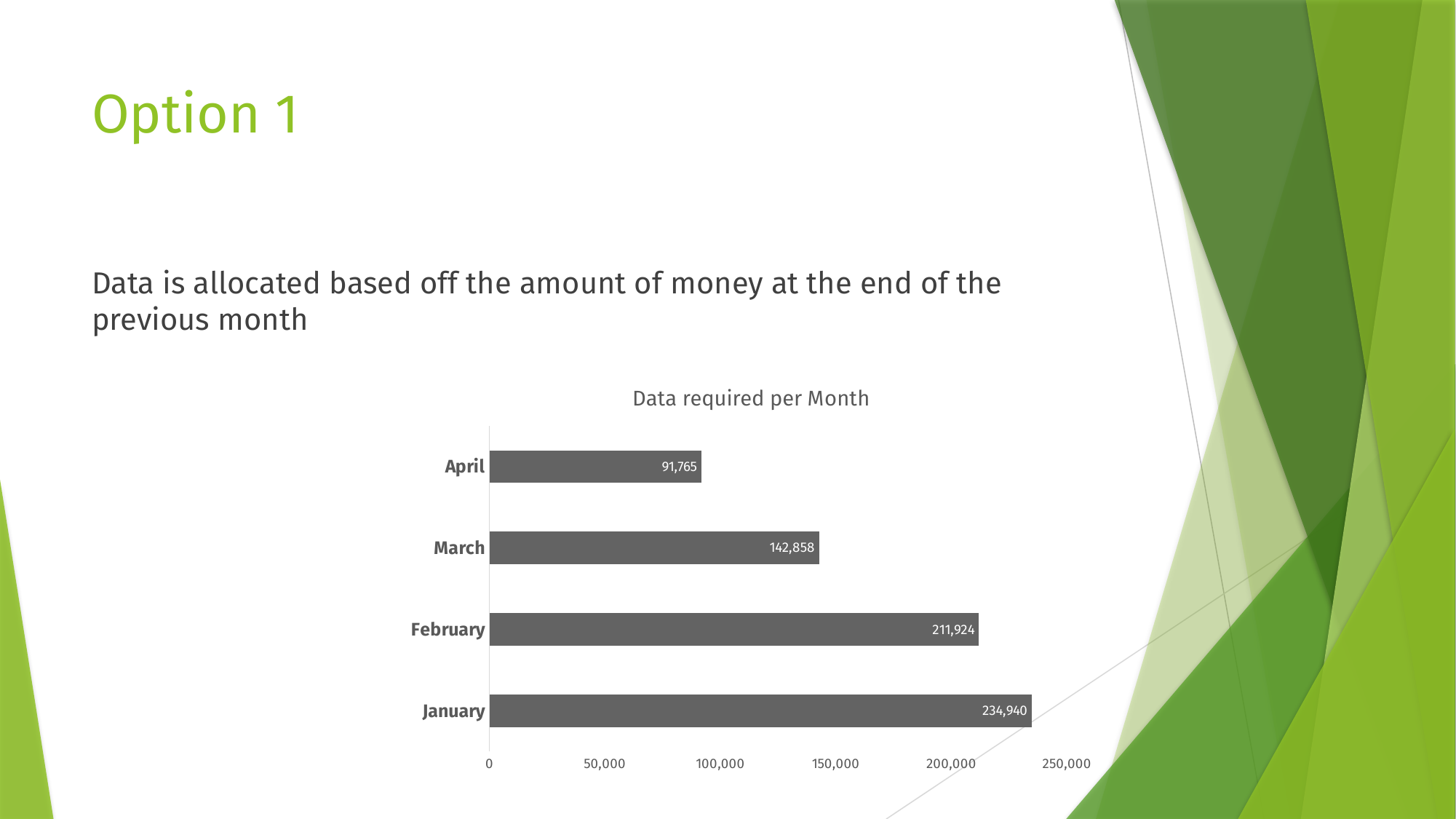

# Option 1
Data is allocated based off the amount of money at the end of the previous month

### Chart: Data required per Month

| Category | Data required |
|---|---|
| January | 234940.0 |
| February | 211924.0 |
| March | 142858.0 |
| April | 91765.0 |